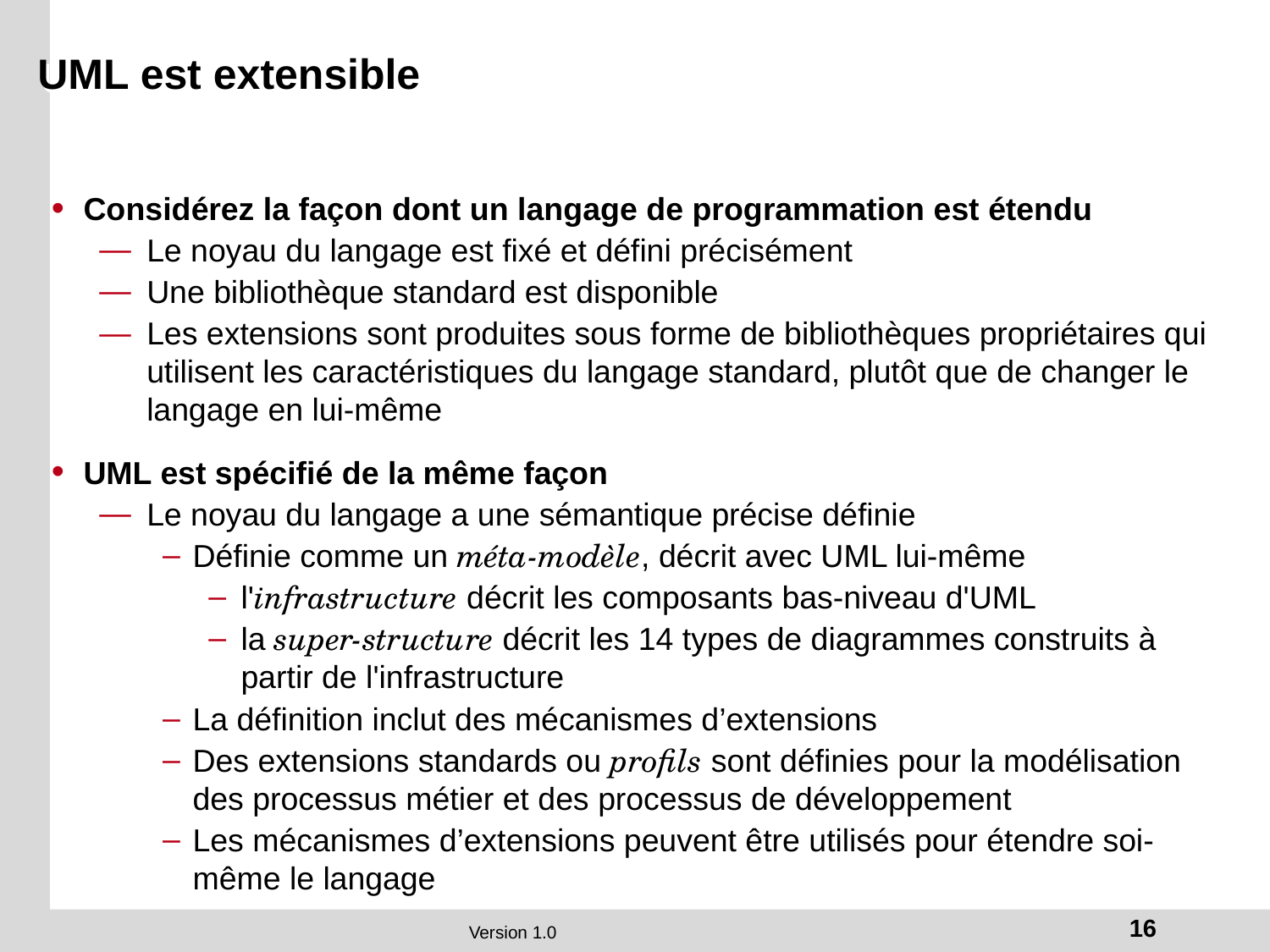

# UML est extensible
Considérez la façon dont un langage de programmation est étendu
Le noyau du langage est fixé et défini précisément
Une bibliothèque standard est disponible
Les extensions sont produites sous forme de bibliothèques propriétaires qui utilisent les caractéristiques du langage standard, plutôt que de changer le langage en lui-même
UML est spécifié de la même façon
Le noyau du langage a une sémantique précise définie
Définie comme un méta-modèle, décrit avec UML lui-même
l'infrastructure décrit les composants bas-niveau d'UML
la super-structure décrit les 14 types de diagrammes construits à partir de l'infrastructure
La définition inclut des mécanismes d’extensions
Des extensions standards ou profils sont définies pour la modélisation des processus métier et des processus de développement
Les mécanismes d’extensions peuvent être utilisés pour étendre soi-même le langage